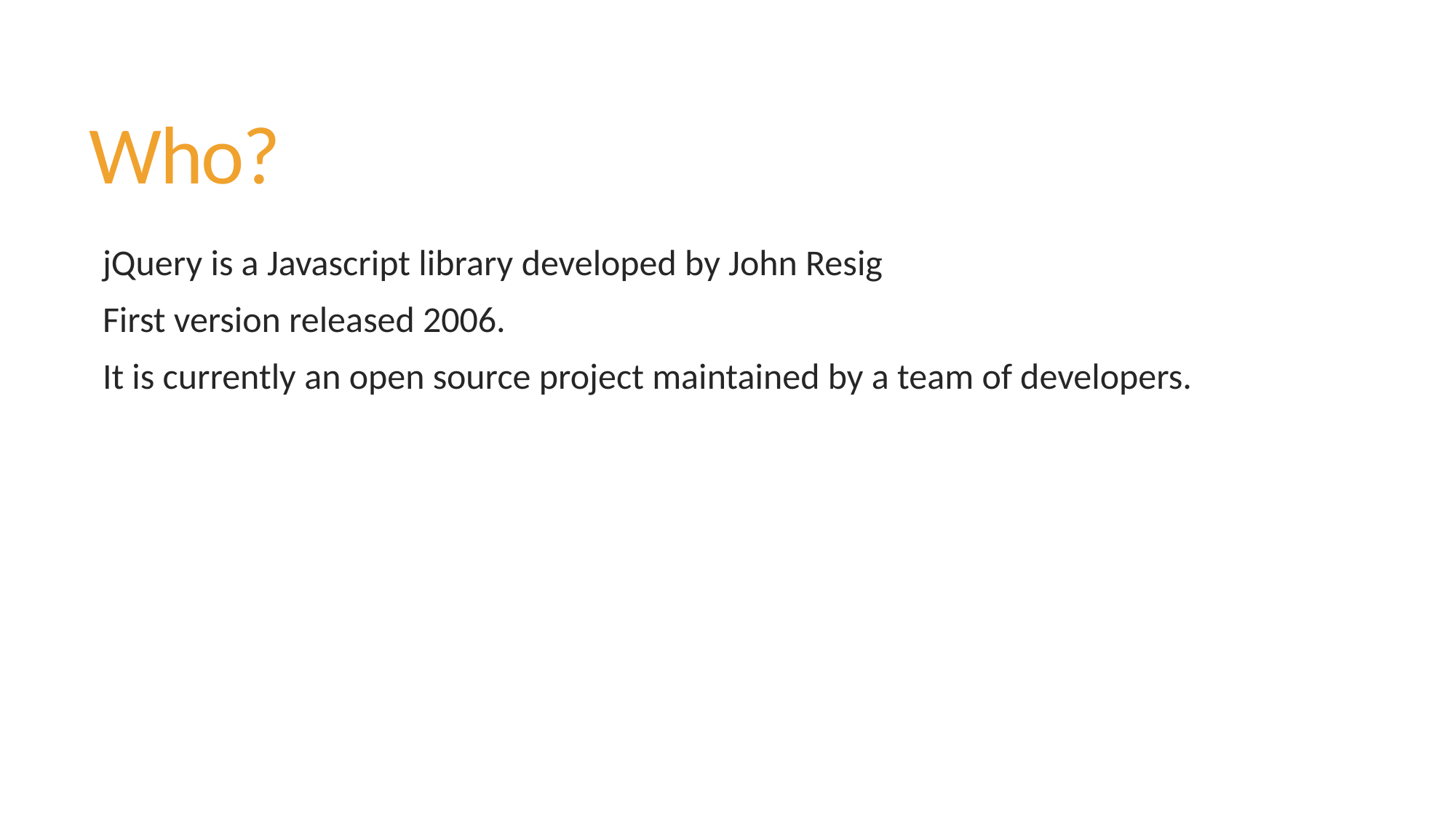

# Who?
jQuery is a Javascript library developed by John Resig
First version released 2006.
It is currently an open source project maintained by a team of developers.